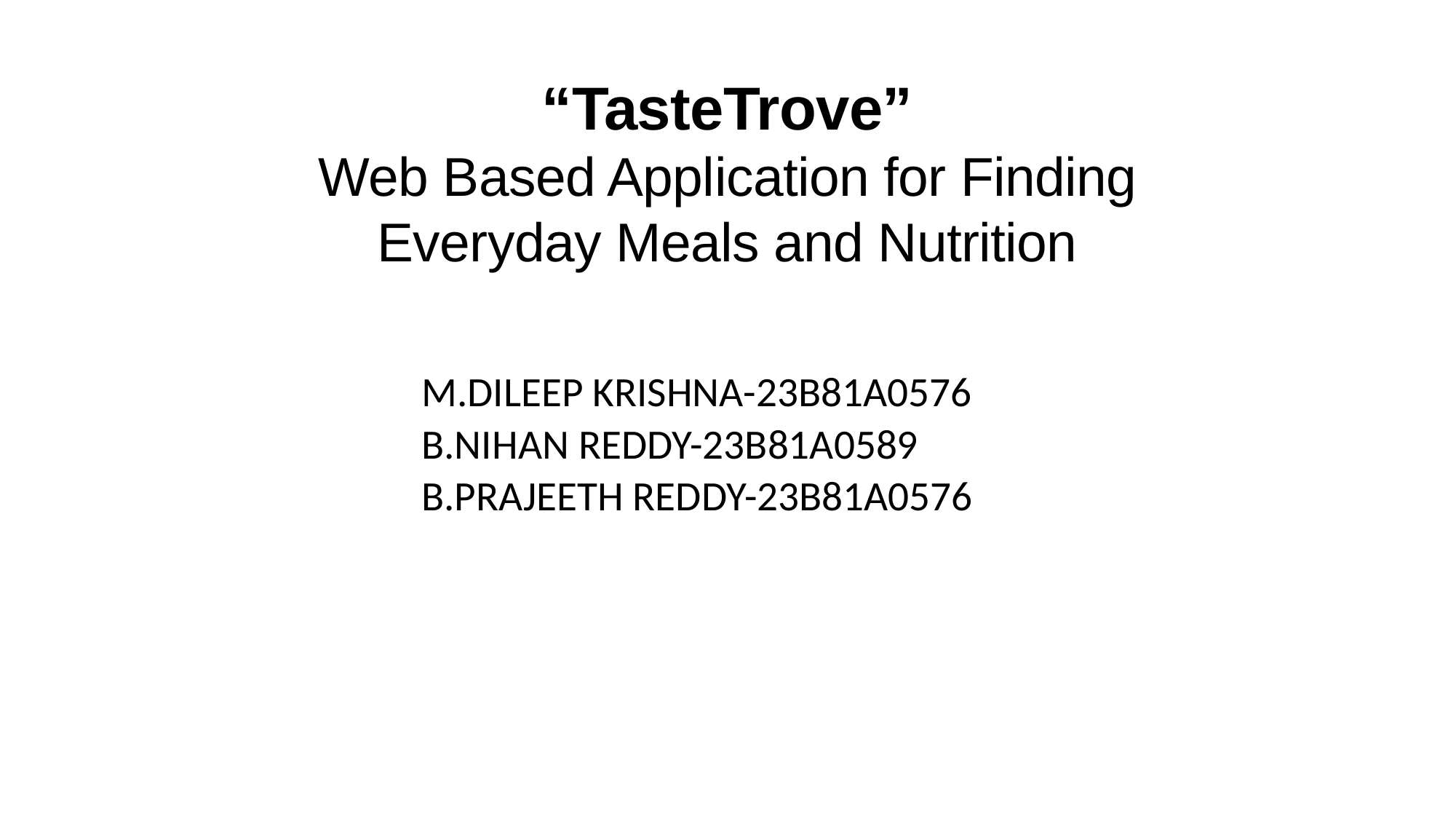

“TasteTrove”
Web Based Application for Finding Everyday Meals and Nutrition
M.DILEEP KRISHNA-23B81A0576
B.NIHAN REDDY-23B81A0589
B.PRAJEETH REDDY-23B81A0576